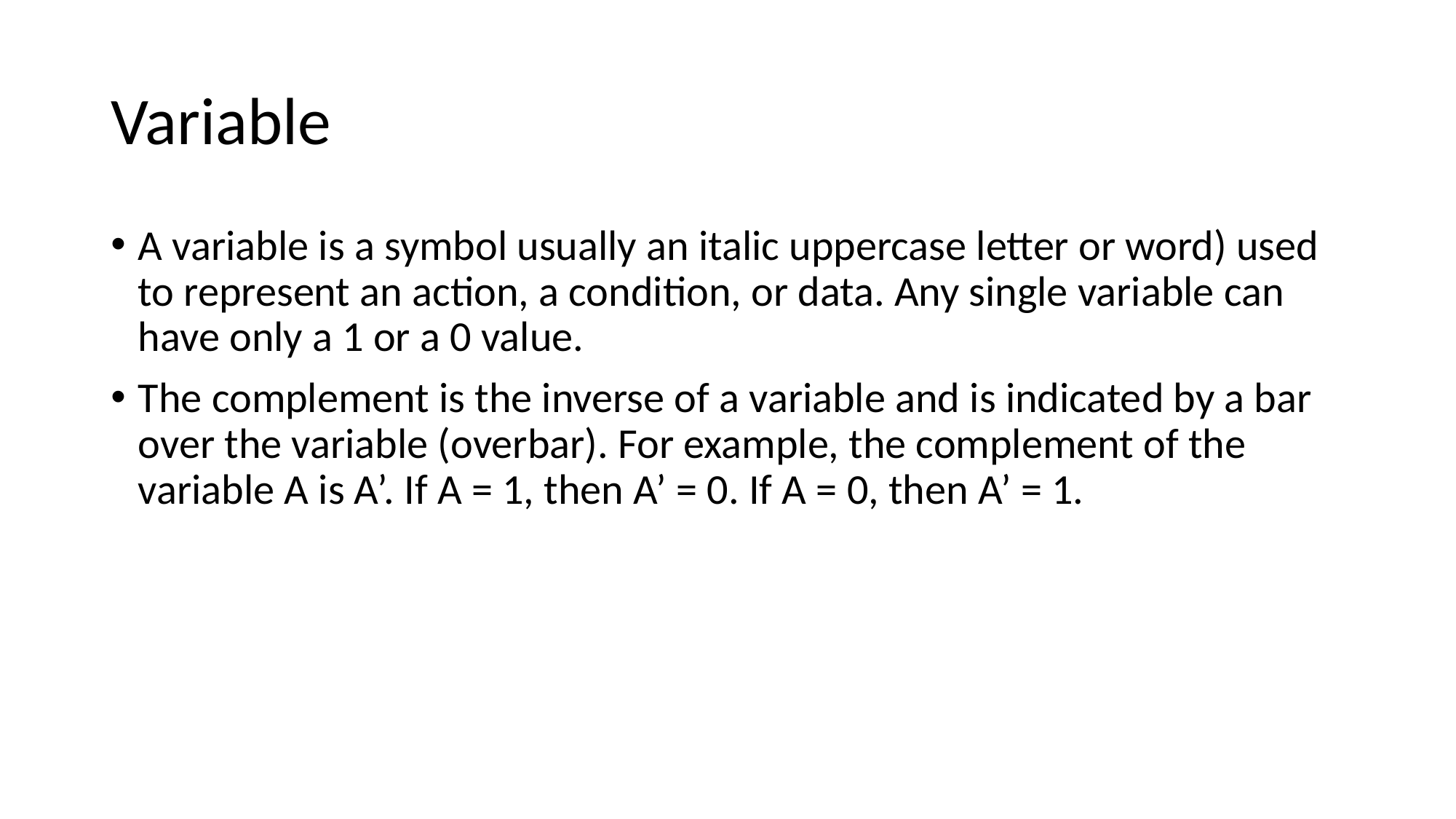

# Variable
A variable is a symbol usually an italic uppercase letter or word) used to represent an action, a condition, or data. Any single variable can have only a 1 or a 0 value.
The complement is the inverse of a variable and is indicated by a bar over the variable (overbar). For example, the complement of the variable A is A’. If A = 1, then A’ = 0. If A = 0, then A’ = 1.